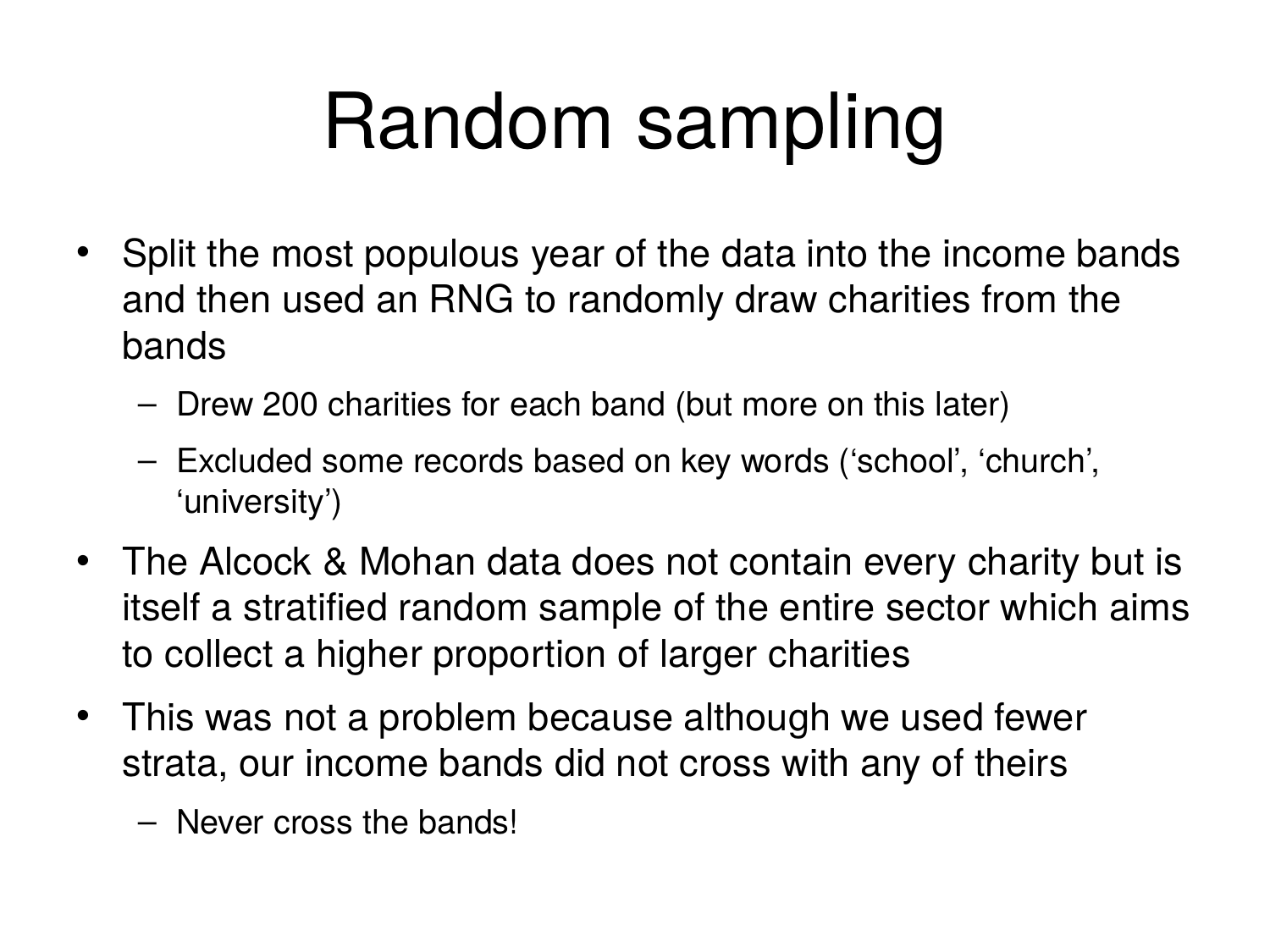

# Random sampling
Split the most populous year of the data into the income bands and then used an RNG to randomly draw charities from the bands
Drew 200 charities for each band (but more on this later)
Excluded some records based on key words (‘school’, ‘church’, ‘university’)
The Alcock & Mohan data does not contain every charity but is itself a stratified random sample of the entire sector which aims to collect a higher proportion of larger charities
This was not a problem because although we used fewer strata, our income bands did not cross with any of theirs
Never cross the bands!